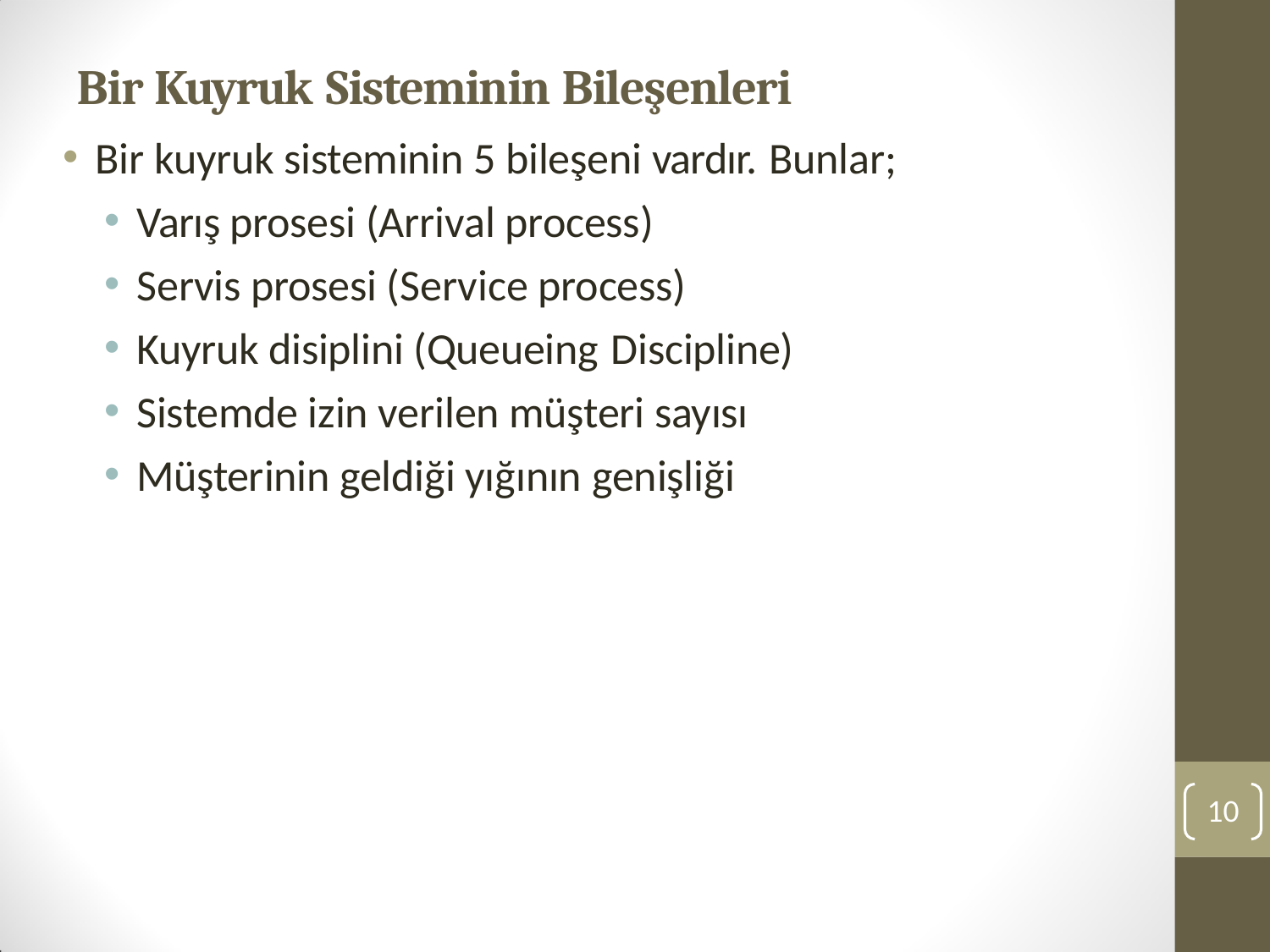

# Bir Kuyruk Sisteminin Bileşenleri
Bir kuyruk sisteminin 5 bileşeni vardır. Bunlar;
Varış prosesi (Arrival process)
Servis prosesi (Service process)
Kuyruk disiplini (Queueing Discipline)
Sistemde izin verilen müşteri sayısı
Müşterinin geldiği yığının genişliği

10